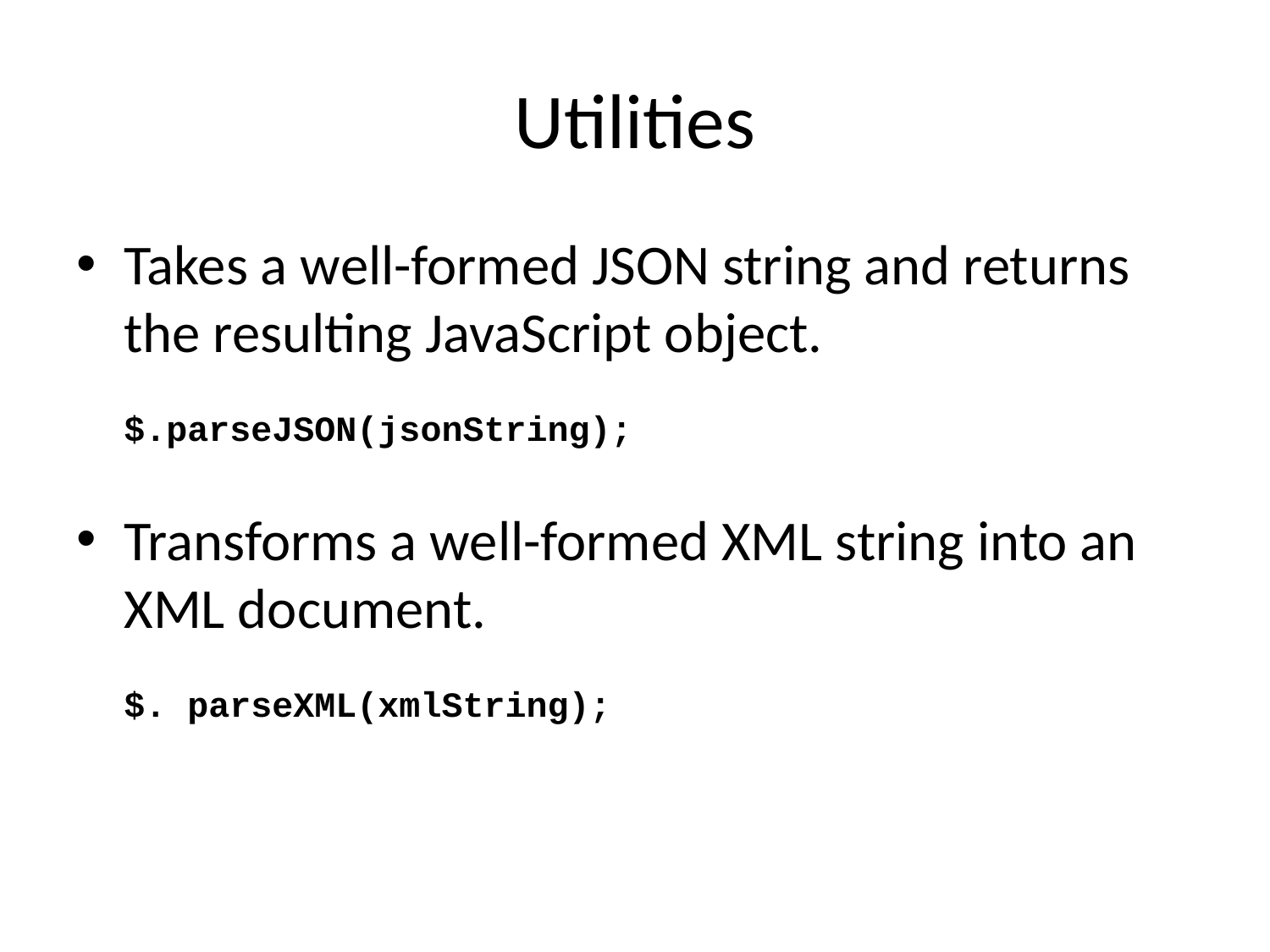

# Utilities
Takes a well-formed JSON string and returns the resulting JavaScript object.
$.parseJSON(jsonString);

Transforms a well-formed XML string into an XML document.
$. parseXML(xmlString);